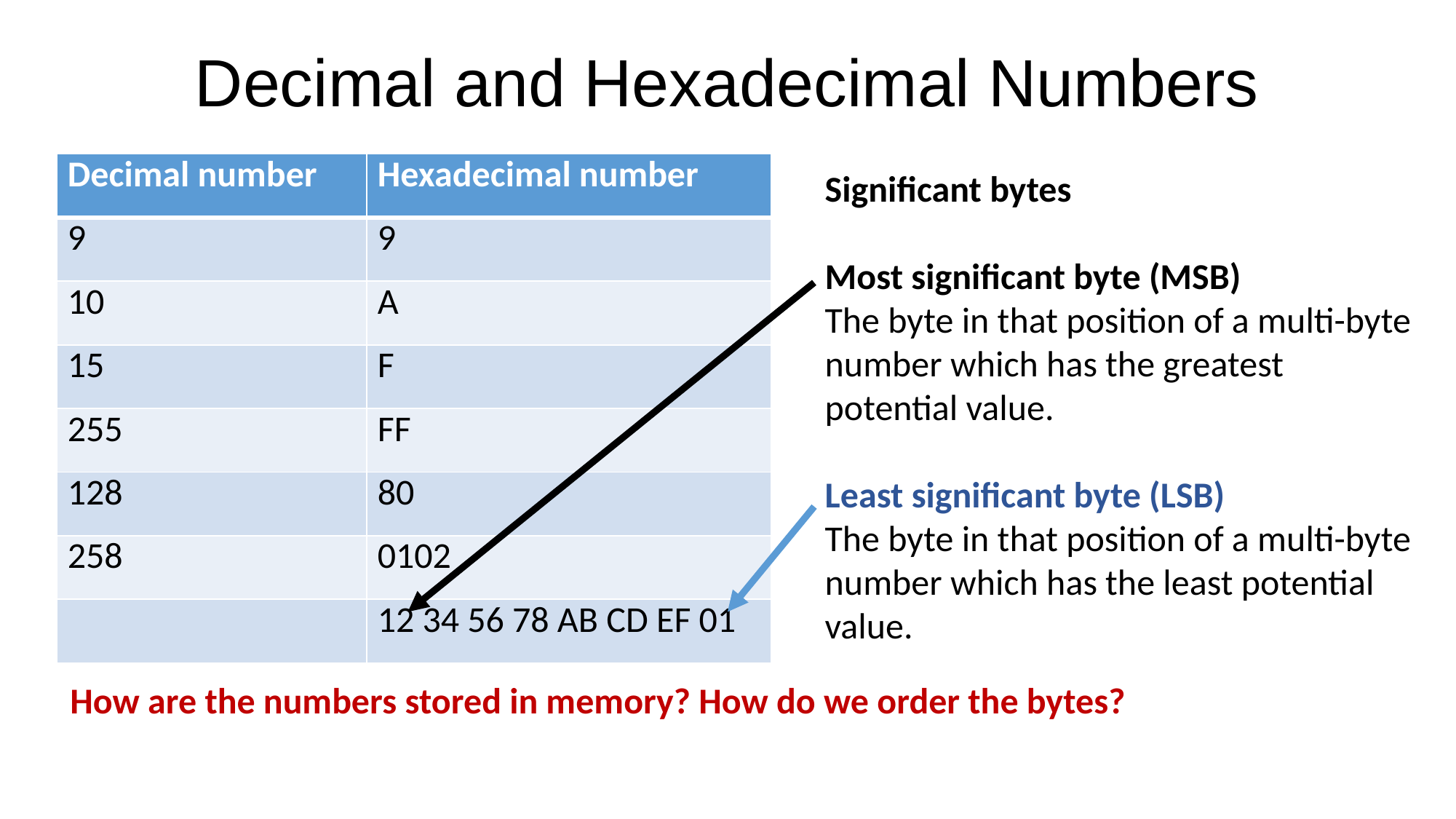

# Decimal and Hexadecimal Numbers
| Decimal number | Hexadecimal number |
| --- | --- |
| 9 | 9 |
| 10 | A |
| 15 | F |
| 255 | FF |
| 128 | 80 |
| 258 | 0102 |
|  | 12 34 56 78 AB CD EF 01 |
Significant bytes

Most significant byte (MSB)
The byte in that position of a multi-byte number which has the greatest potential value.

Least significant byte (LSB)
The byte in that position of a multi-byte number which has the least potential value.
How are the numbers stored in memory? How do we order the bytes?